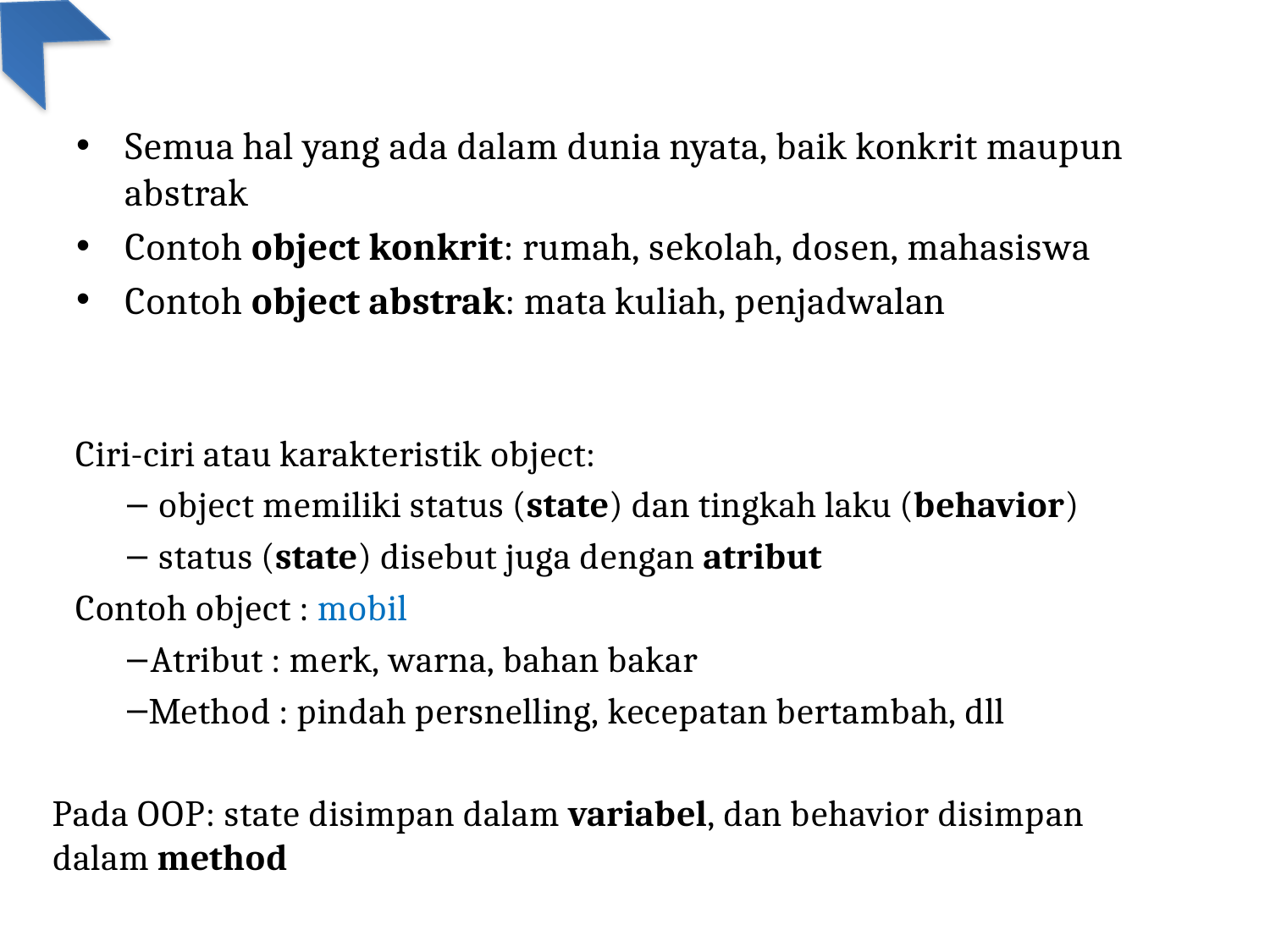

Semua hal yang ada dalam dunia nyata, baik konkrit maupun abstrak
Contoh object konkrit: rumah, sekolah, dosen, mahasiswa
Contoh object abstrak: mata kuliah, penjadwalan
Ciri-ciri atau karakteristik object:
 object memiliki status (state) dan tingkah laku (behavior)
 status (state) disebut juga dengan atribut
Contoh object : mobil
Atribut : merk, warna, bahan bakar
Method : pindah persnelling, kecepatan bertambah, dll

Pada OOP: state disimpan dalam variabel, dan behavior disimpan dalam method